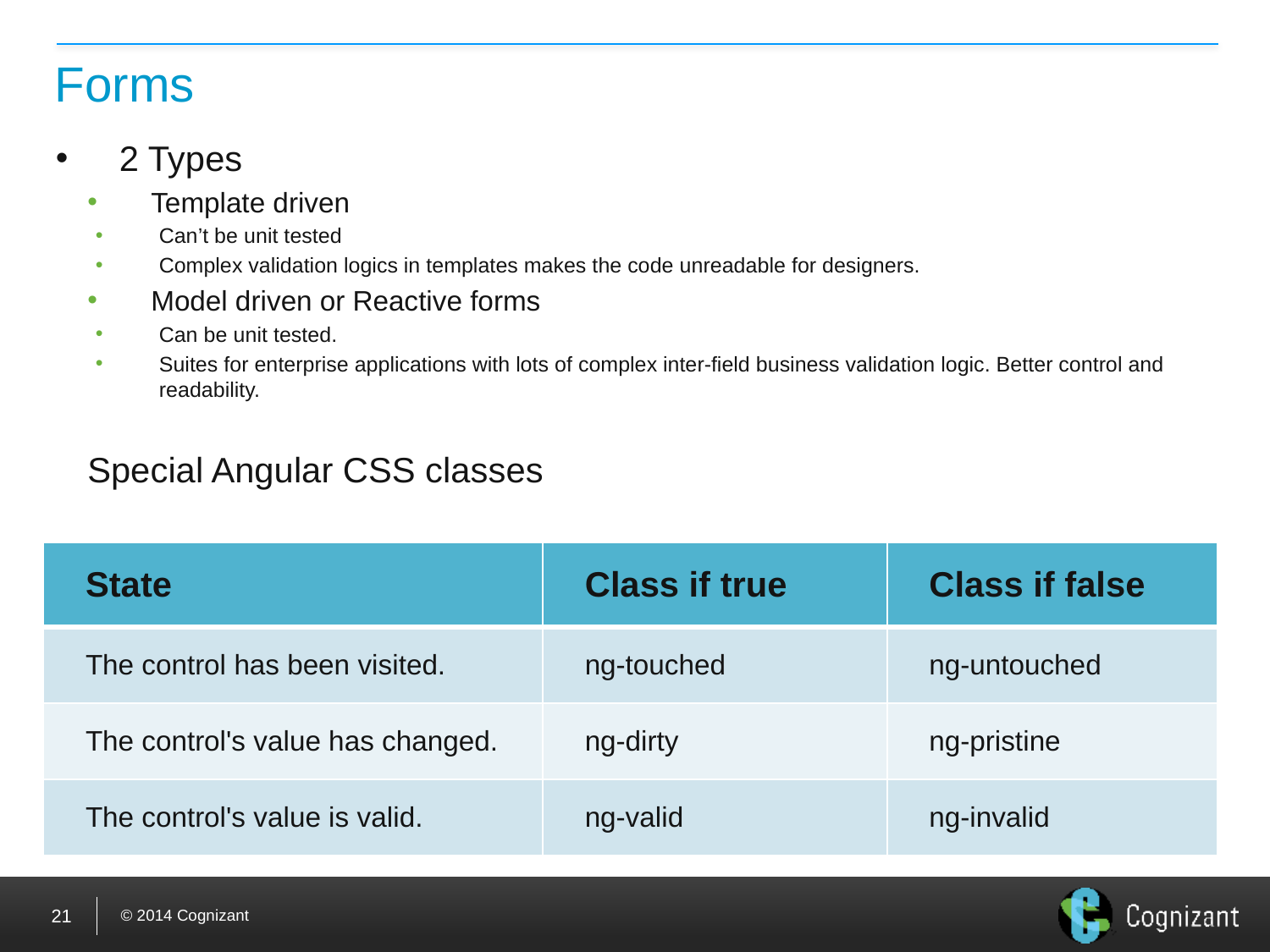

# Forms
2 Types
Template driven
Can’t be unit tested
Complex validation logics in templates makes the code unreadable for designers.
Model driven or Reactive forms
Can be unit tested.
Suites for enterprise applications with lots of complex inter-field business validation logic. Better control and readability.

Special Angular CSS classes

| State | Class if true | Class if false |
| --- | --- | --- |
| The control has been visited. | ng-touched | ng-untouched |
| The control's value has changed. | ng-dirty | ng-pristine |
| The control's value is valid. | ng-valid | ng-invalid |
21